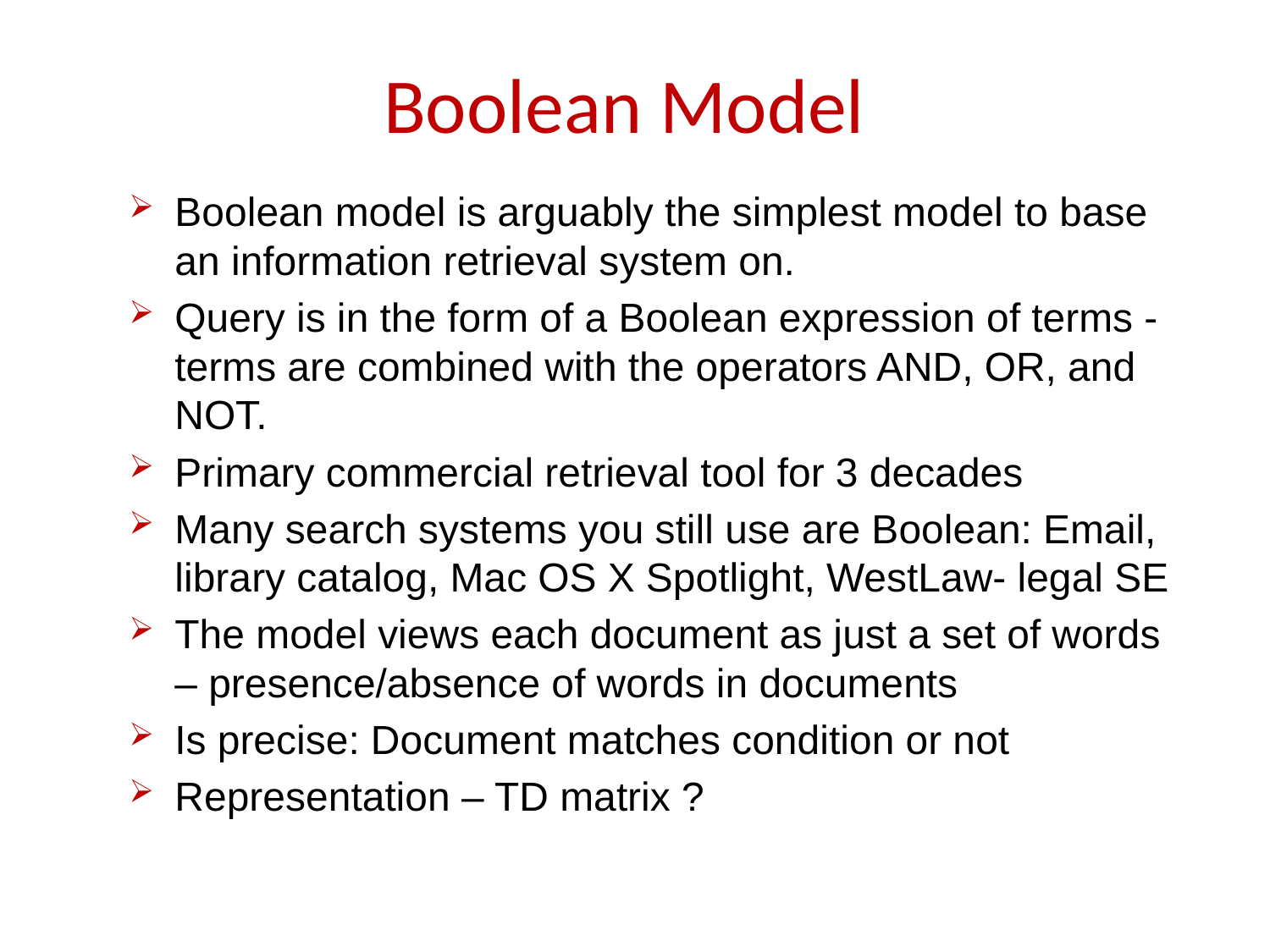

# Boolean Model
Boolean model is arguably the simplest model to base an information retrieval system on.
Query is in the form of a Boolean expression of terms - terms are combined with the operators AND, OR, and NOT.
Primary commercial retrieval tool for 3 decades
Many search systems you still use are Boolean: Email, library catalog, Mac OS X Spotlight, WestLaw- legal SE
The model views each document as just a set of words – presence/absence of words in documents
Is precise: Document matches condition or not
Representation – TD matrix ?